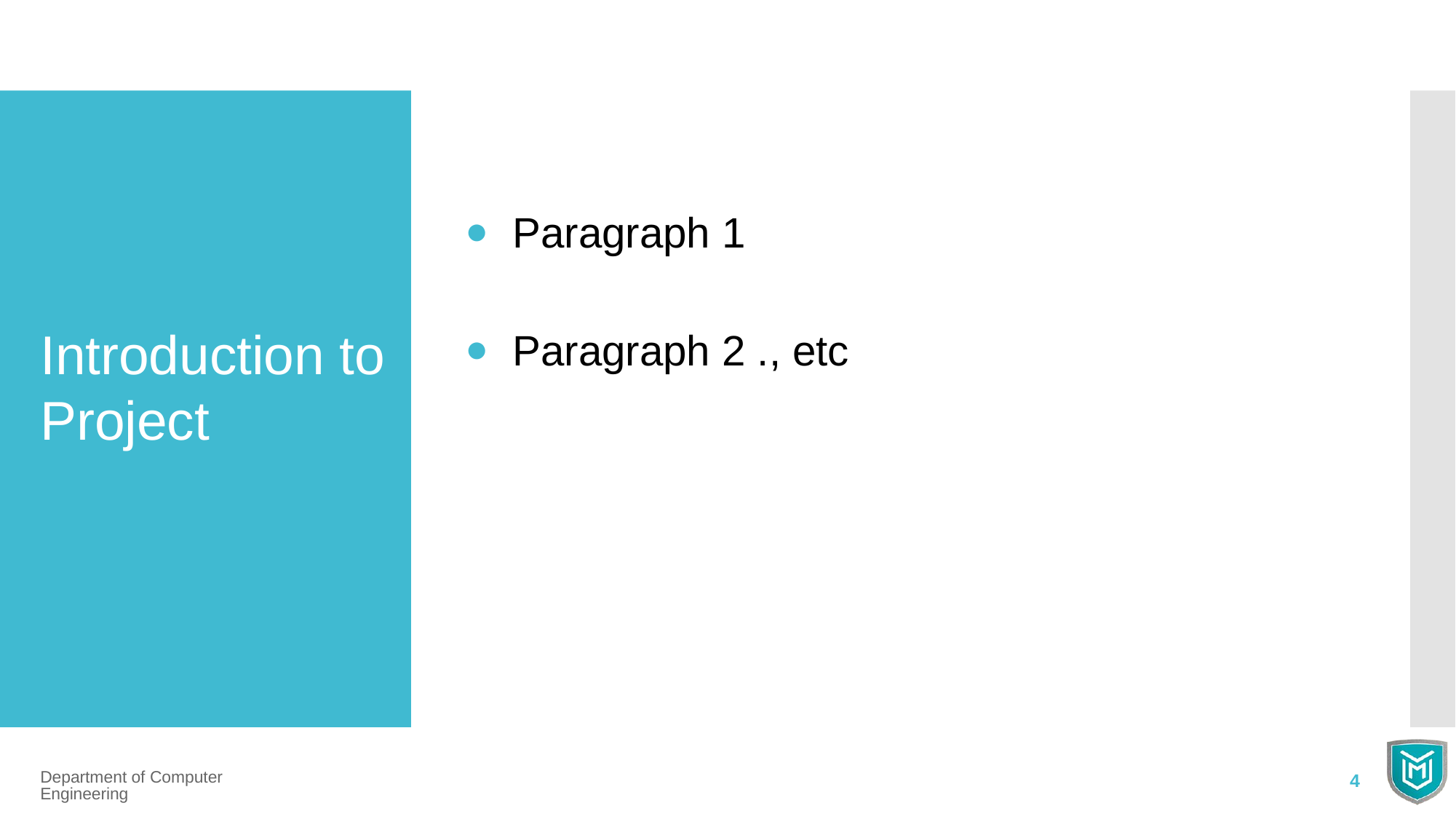

Paragraph 1

Paragraph 2 ., etc
Introduction to Project

Department of Computer Engineering
4